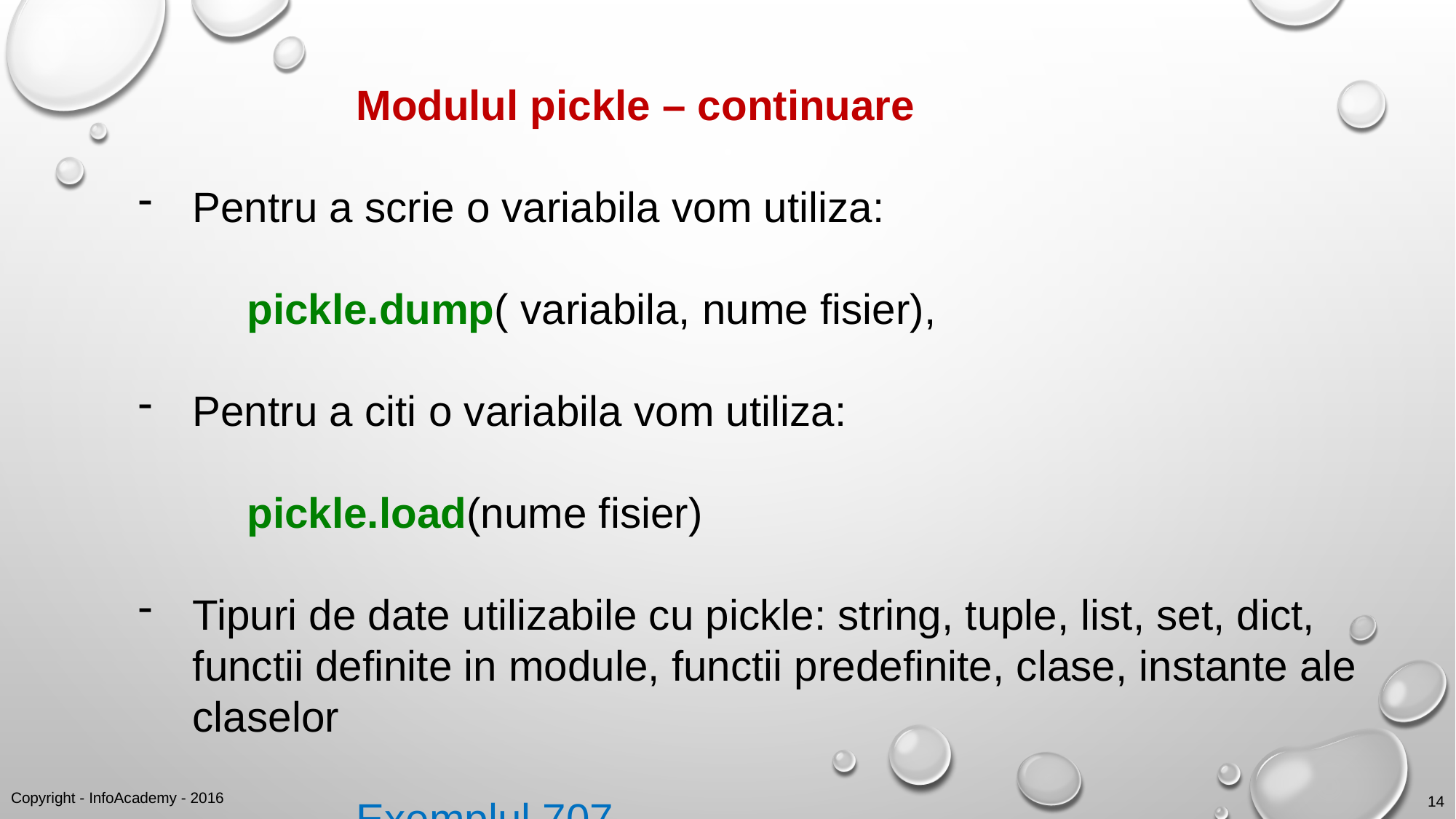

Modulul pickle – continuare

Pentru a scrie o variabila vom utiliza:

	pickle.dump( variabila, nume fisier),

Pentru a citi o variabila vom utiliza:

	pickle.load(nume fisier)

Tipuri de date utilizabile cu pickle: string, tuple, list, set, dict, functii definite in module, functii predefinite, clase, instante ale claselor

		Exemplul 707
Copyright - InfoAcademy - 2016
14